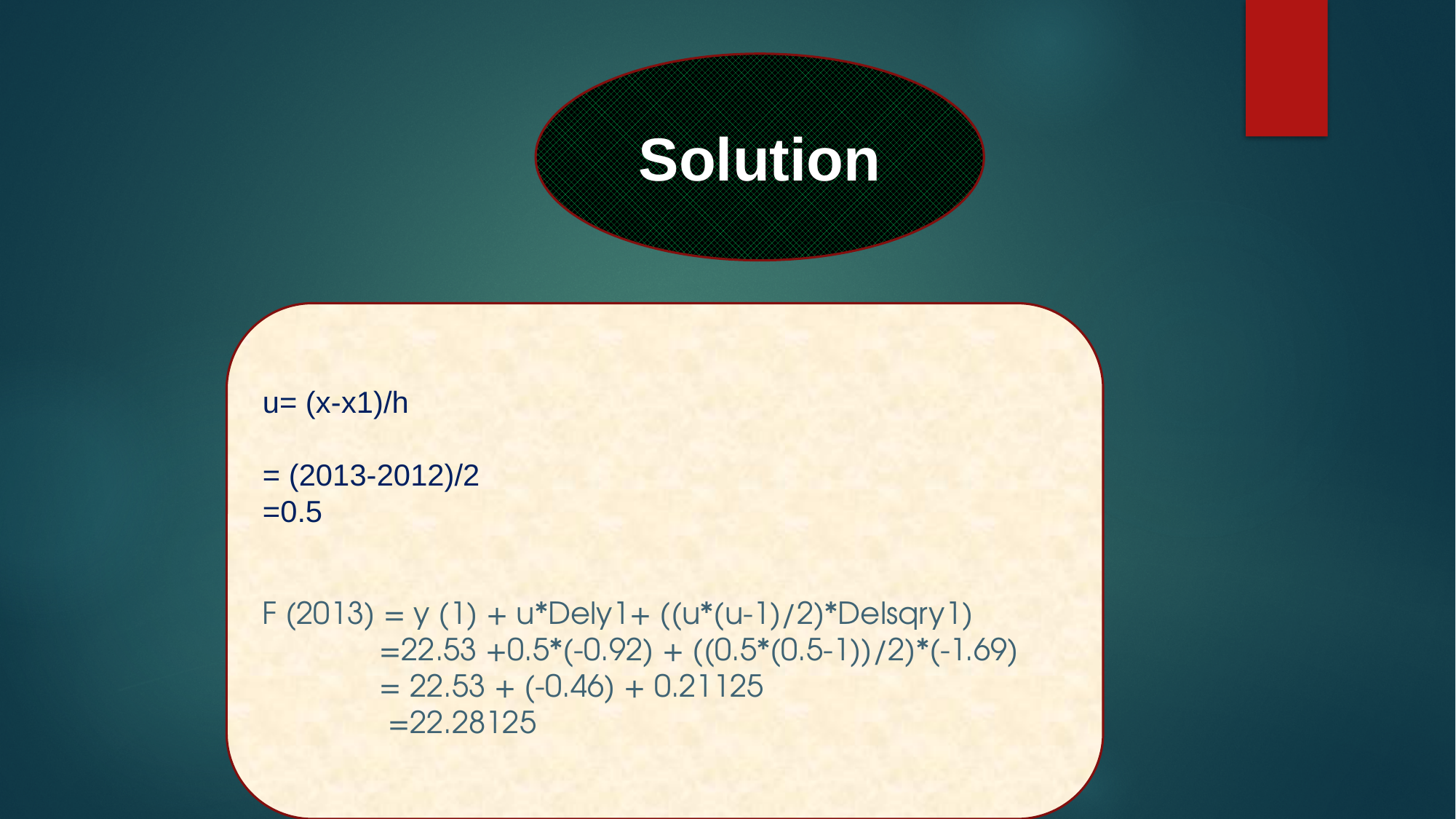

Solution
u= (x-x1)/h
= (2013-2012)/2
=0.5

F (2013) = y (1) + u*Dely1+ ((u*(u-1)/2)*Delsqry1)
              =22.53 +0.5*(-0.92) + ((0.5*(0.5-1))/2)*(-1.69)
              = 22.53 + (-0.46) + 0.21125
               =22.28125